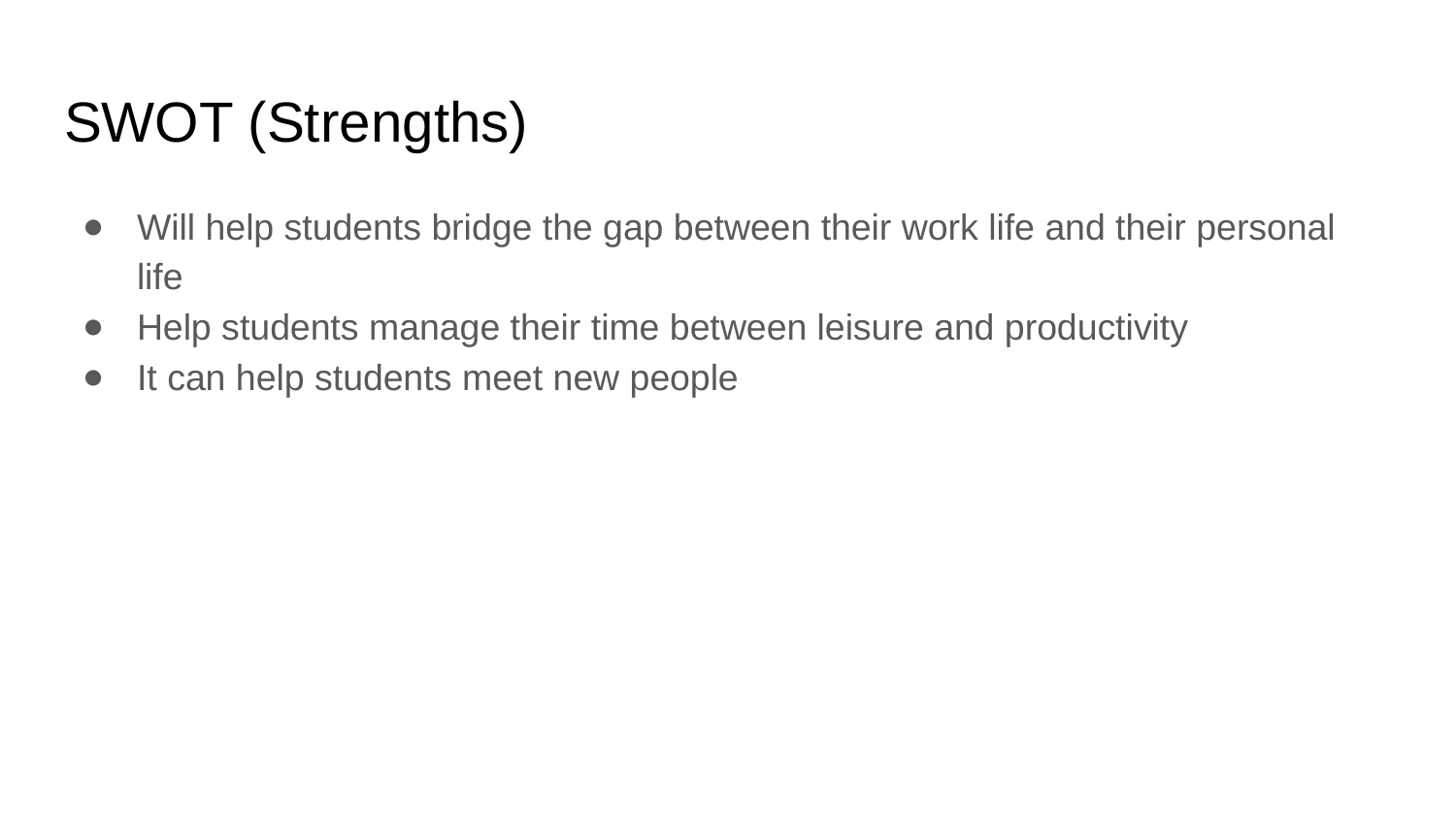

# SWOT (Strengths)
Will help students bridge the gap between their work life and their personal life
Help students manage their time between leisure and productivity
It can help students meet new people